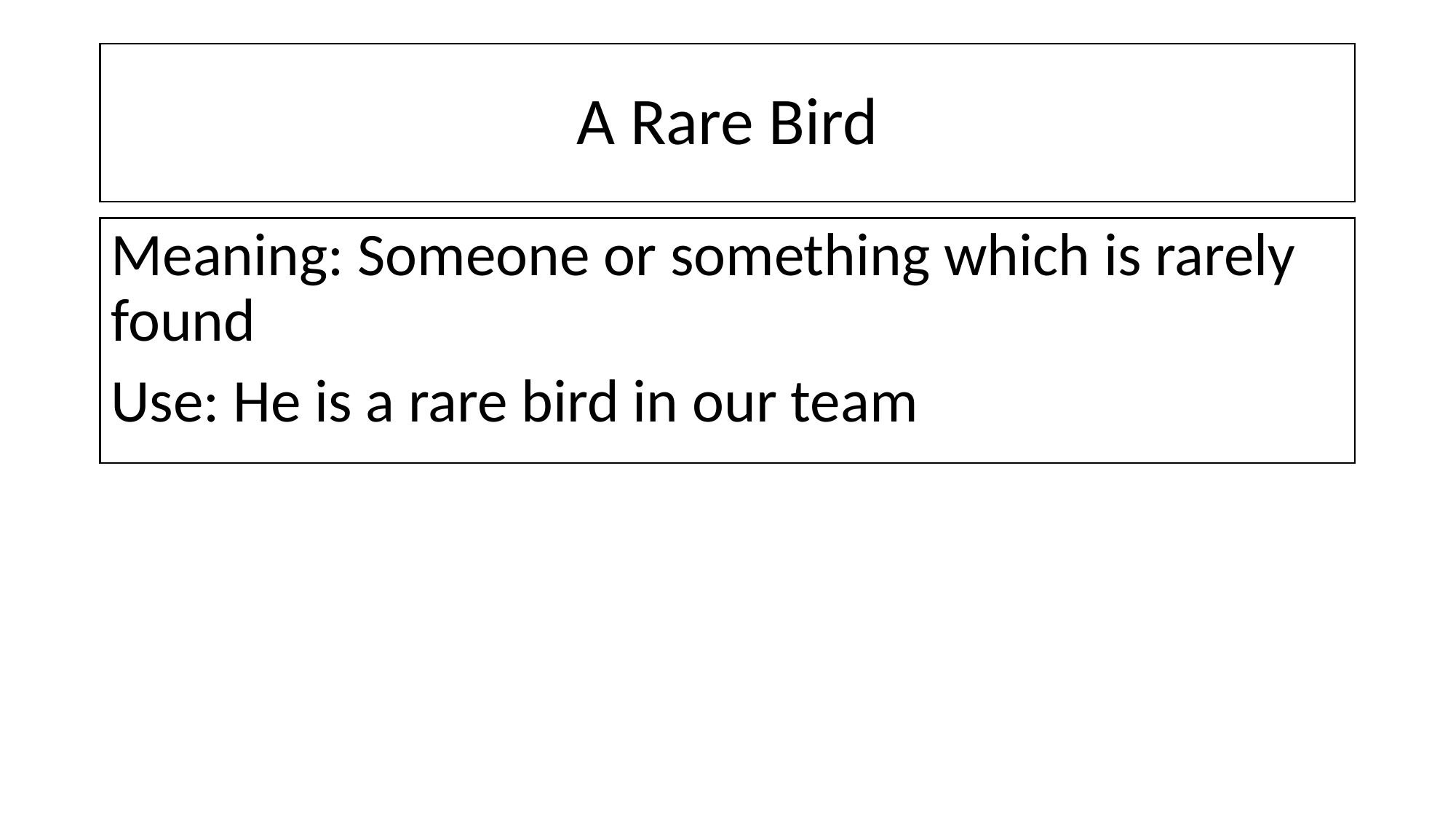

# A Rare Bird
Meaning: Someone or something which is rarely found
Use: He is a rare bird in our team